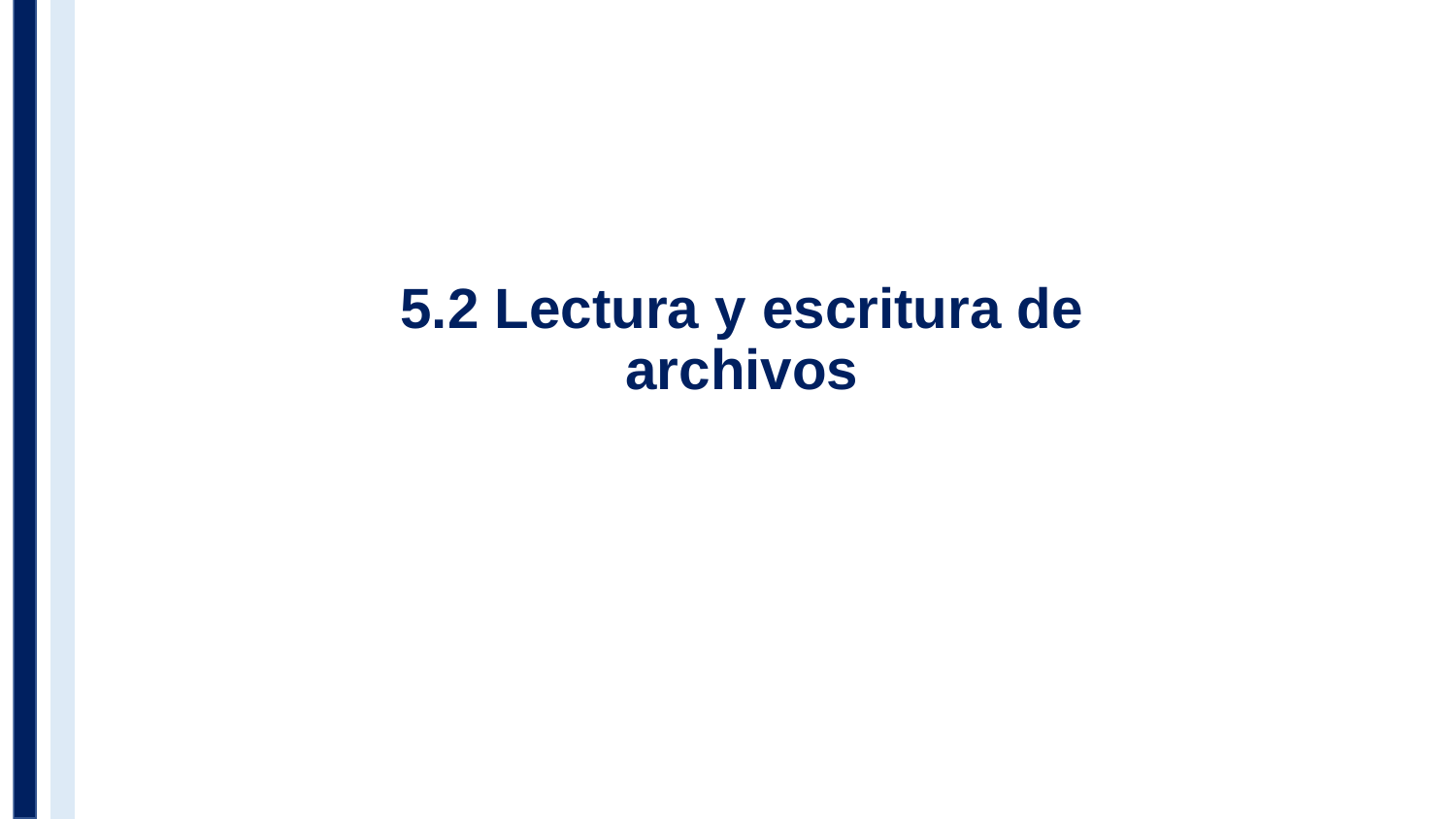

# 5.2 Lectura y escritura de archivos